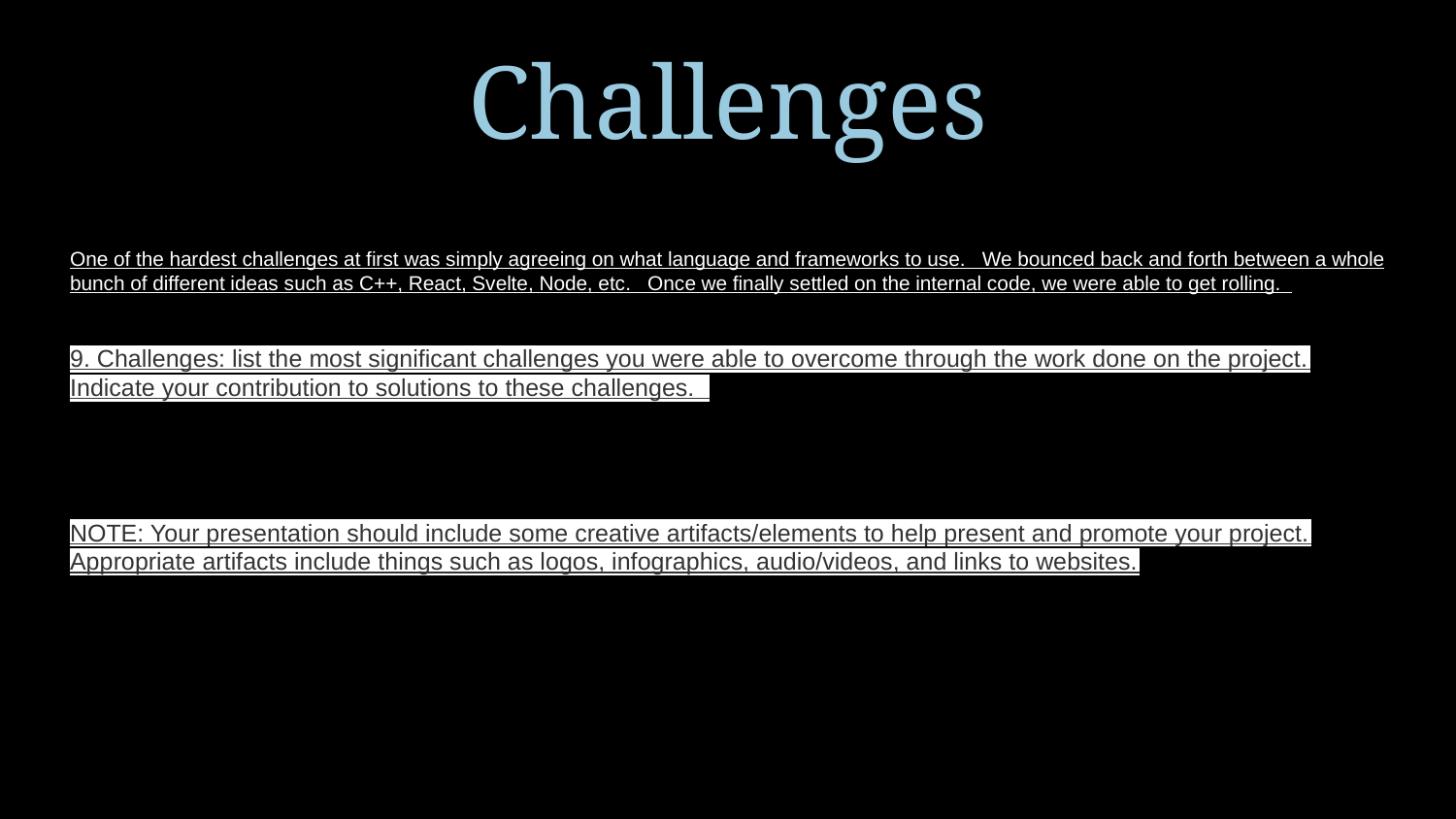

# Challenges
One of the hardest challenges at first was simply agreeing on what language and frameworks to use.   We bounced back and forth between a whole bunch of different ideas such as C++, React, Svelte, Node, etc.   Once we finally settled on the internal code, we were able to get rolling.

9. Challenges: list the most significant challenges you were able to overcome through the work done on the project. Indicate your contribution to solutions to these challenges.

NOTE: Your presentation should include some creative artifacts/elements to help present and promote your project. Appropriate artifacts include things such as logos, infographics, audio/videos, and links to websites.